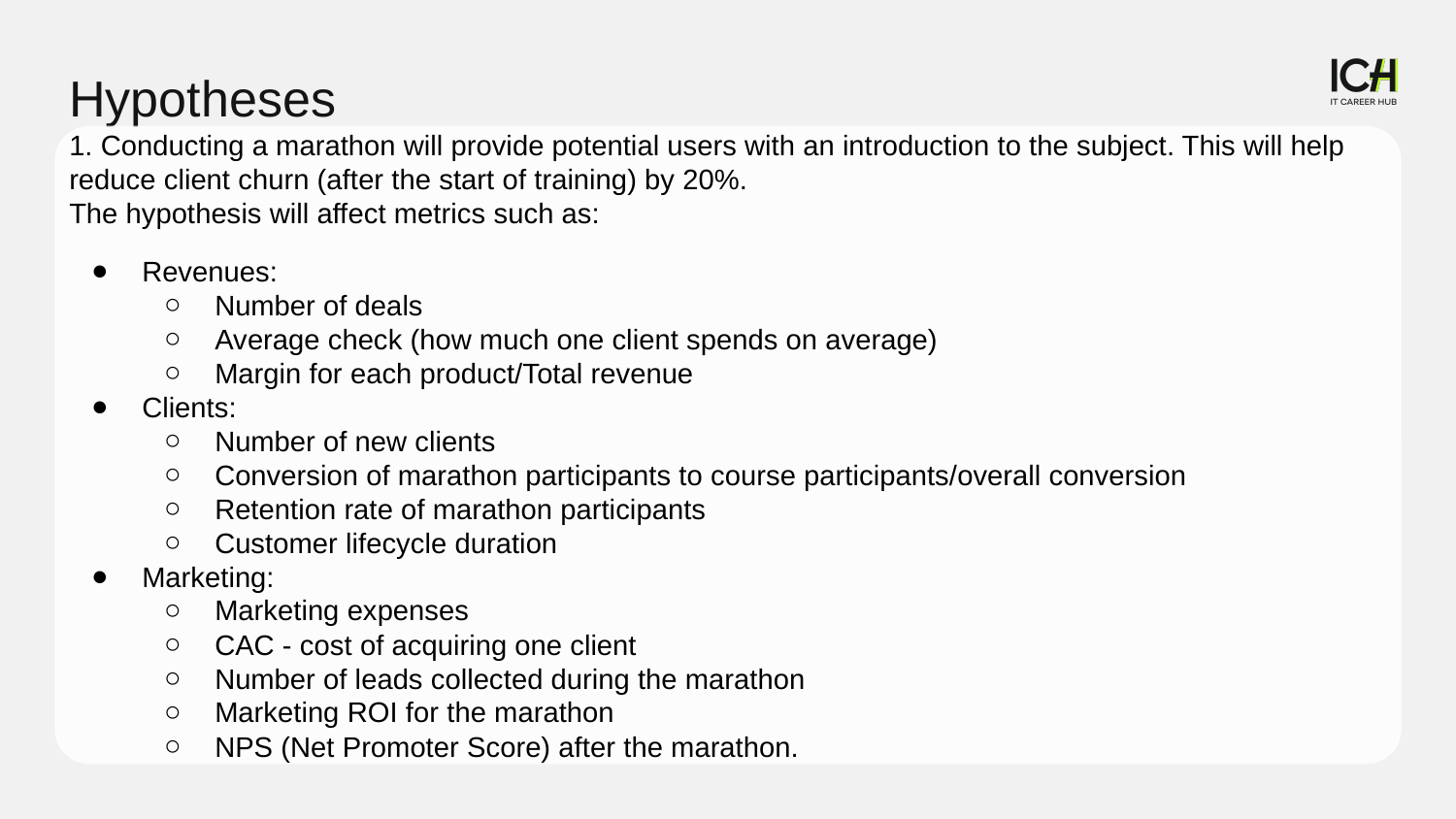

Hypotheses

1. Conducting a marathon will provide potential users with an introduction to the subject. This will help reduce client churn (after the start of training) by 20%.
The hypothesis will affect metrics such as:
Revenues:
Number of deals
Average check (how much one client spends on average)
Margin for each product/Total revenue
Clients:
Number of new clients
Conversion of marathon participants to course participants/overall conversion
Retention rate of marathon participants
Customer lifecycle duration
Marketing:
Marketing expenses
CAC - cost of acquiring one client
Number of leads collected during the marathon
Marketing ROI for the marathon
NPS (Net Promoter Score) after the marathon.